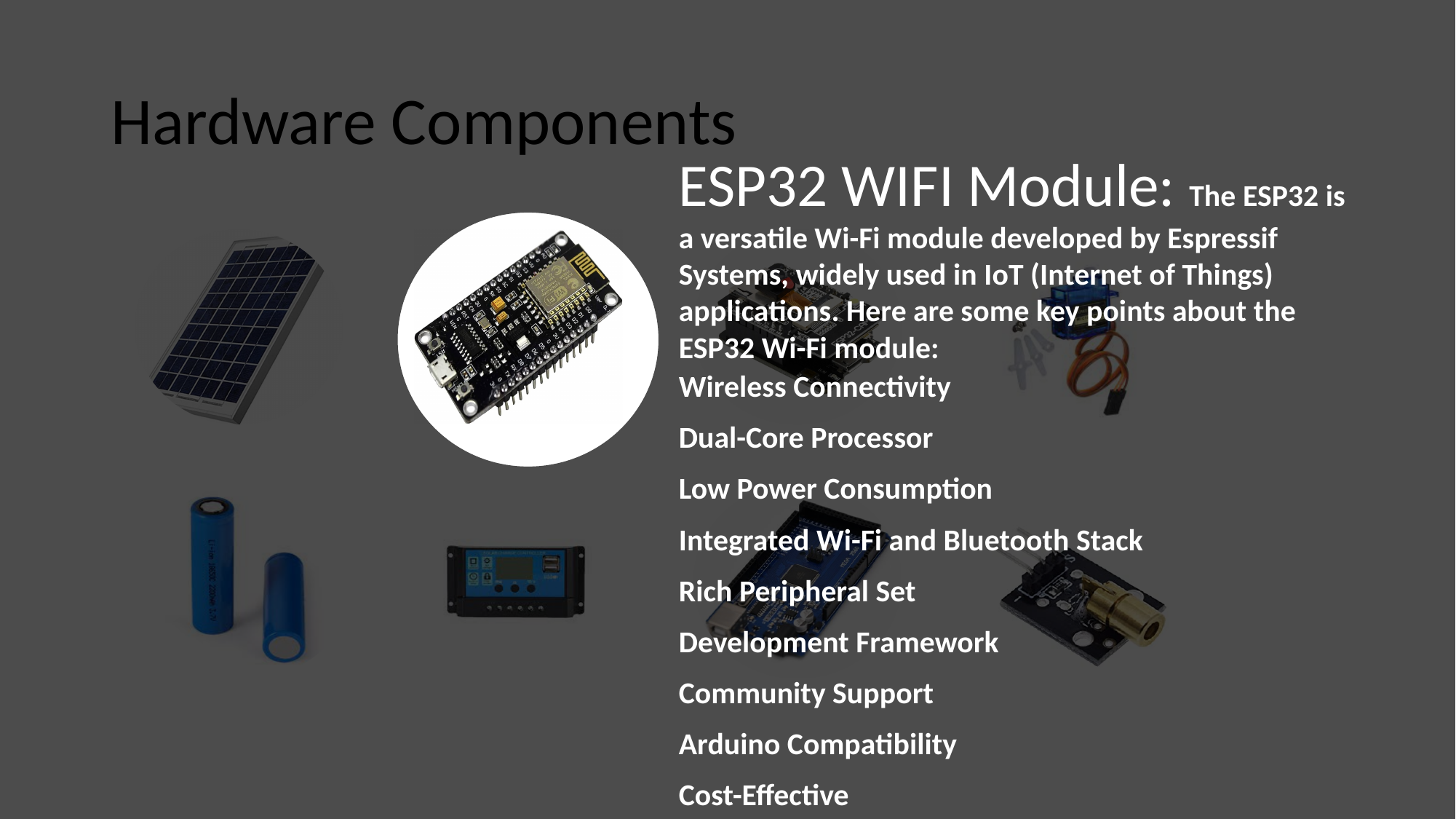

# Hardware Components
ESP32 WIFI Module: The ESP32 is a versatile Wi-Fi module developed by Espressif Systems, widely used in IoT (Internet of Things) applications. Here are some key points about the ESP32 Wi-Fi module:
Wireless Connectivity
Dual-Core Processor
Low Power Consumption
Integrated Wi-Fi and Bluetooth Stack
Rich Peripheral Set
Development Framework
Community Support
Arduino Compatibility
Cost-Effective